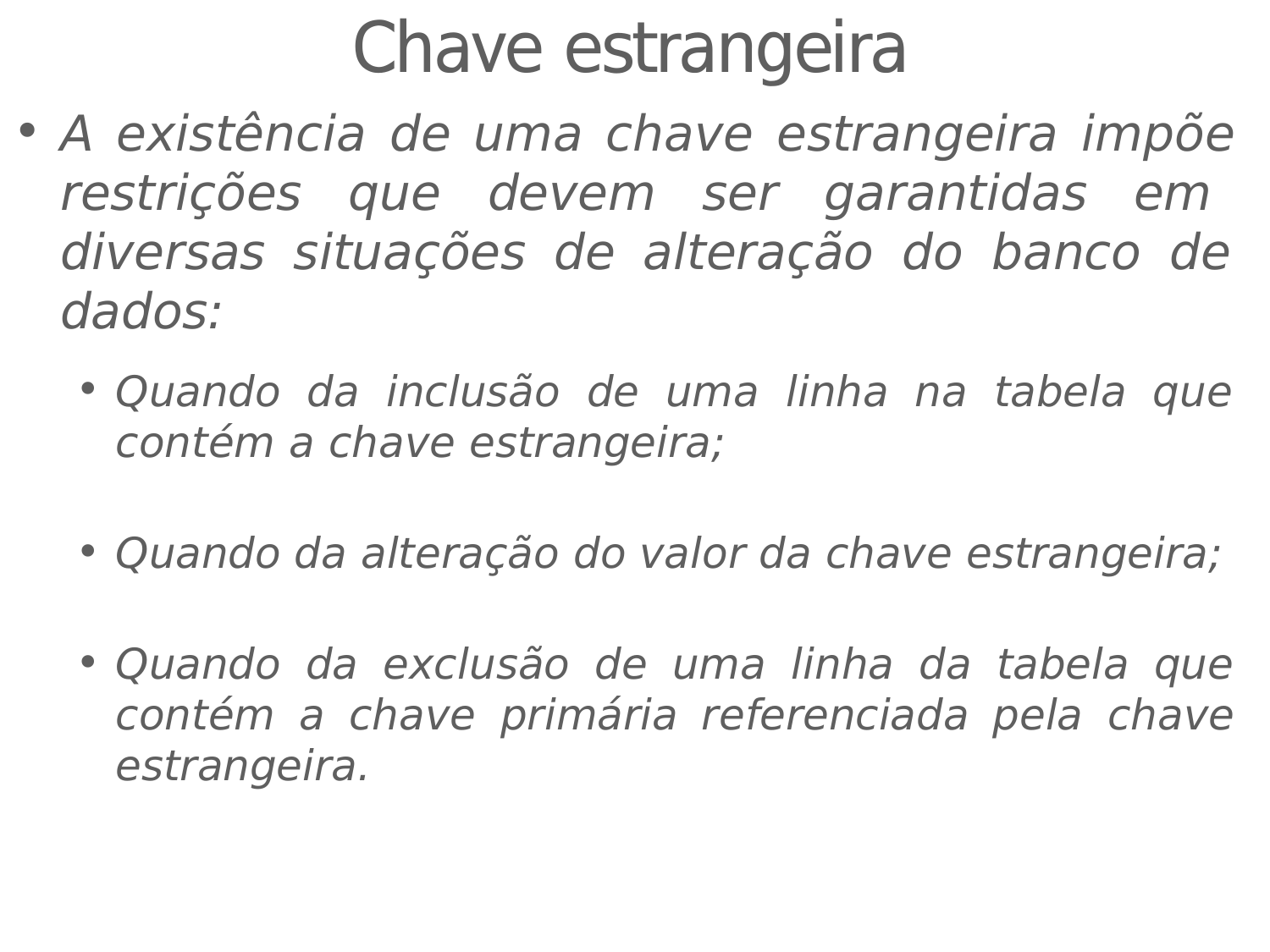

# Chave estrangeira
A existência de uma chave estrangeira impõe  restrições que devem ser garantidas em  diversas situações de alteração do banco de  dados:
Quando da inclusão de uma linha na tabela que  contém a chave estrangeira;

Quando da alteração do valor da chave estrangeira;

Quando da exclusão de uma linha da tabela que  contém a chave primária referenciada pela chave  estrangeira.